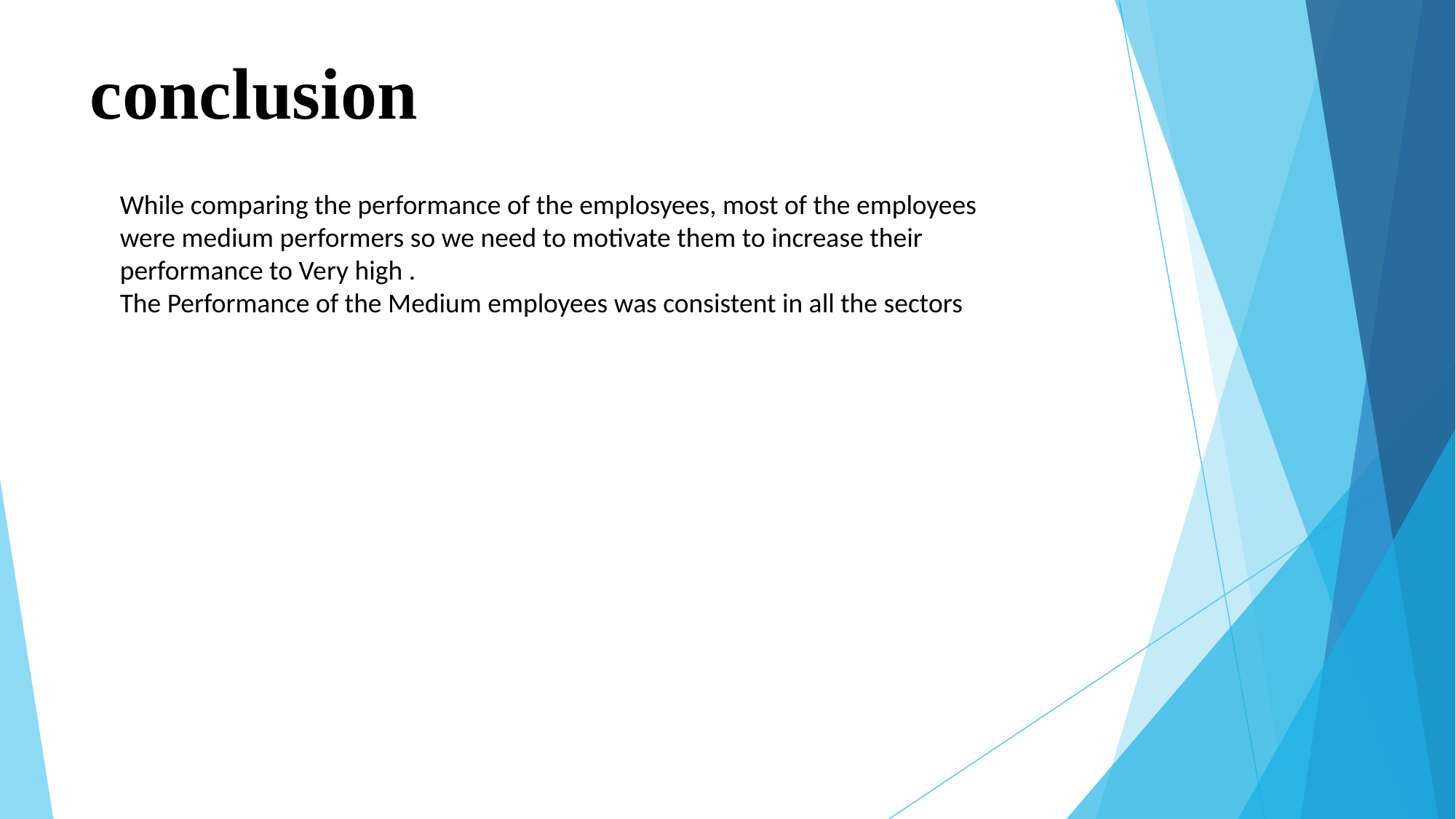

# conclusion
While comparing the performance of the emplosyees, most of the employees were medium performers so we need to motivate them to increase their performance to Very high .
The Performance of the Medium employees was consistent in all the sectors